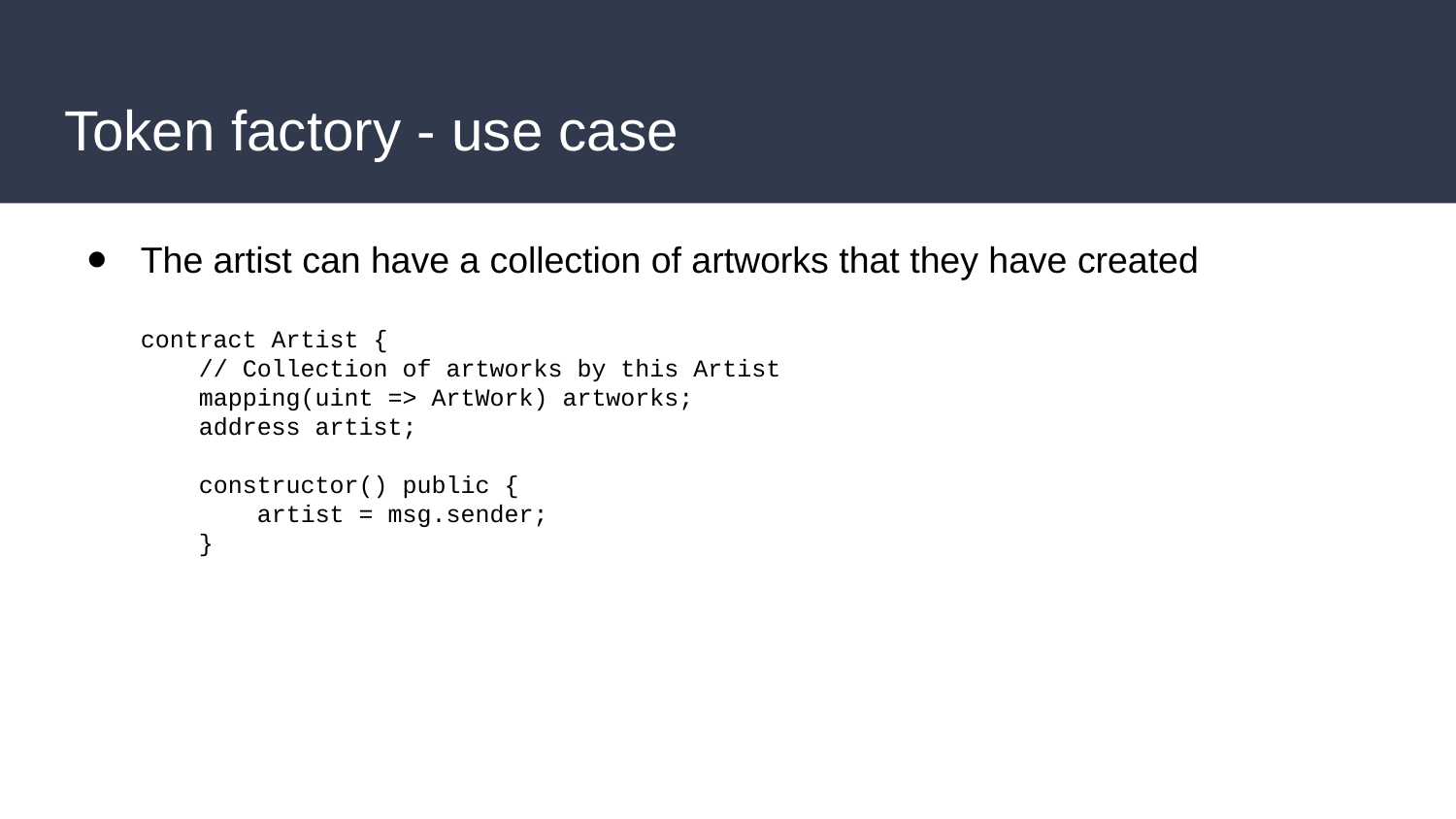

# Token factory - use case
The artist can have a collection of artworks that they have created

contract Artist {
    // Collection of artworks by this Artist
    mapping(uint => ArtWork) artworks;
    address artist;

    constructor() public {
        artist = msg.sender;
    }